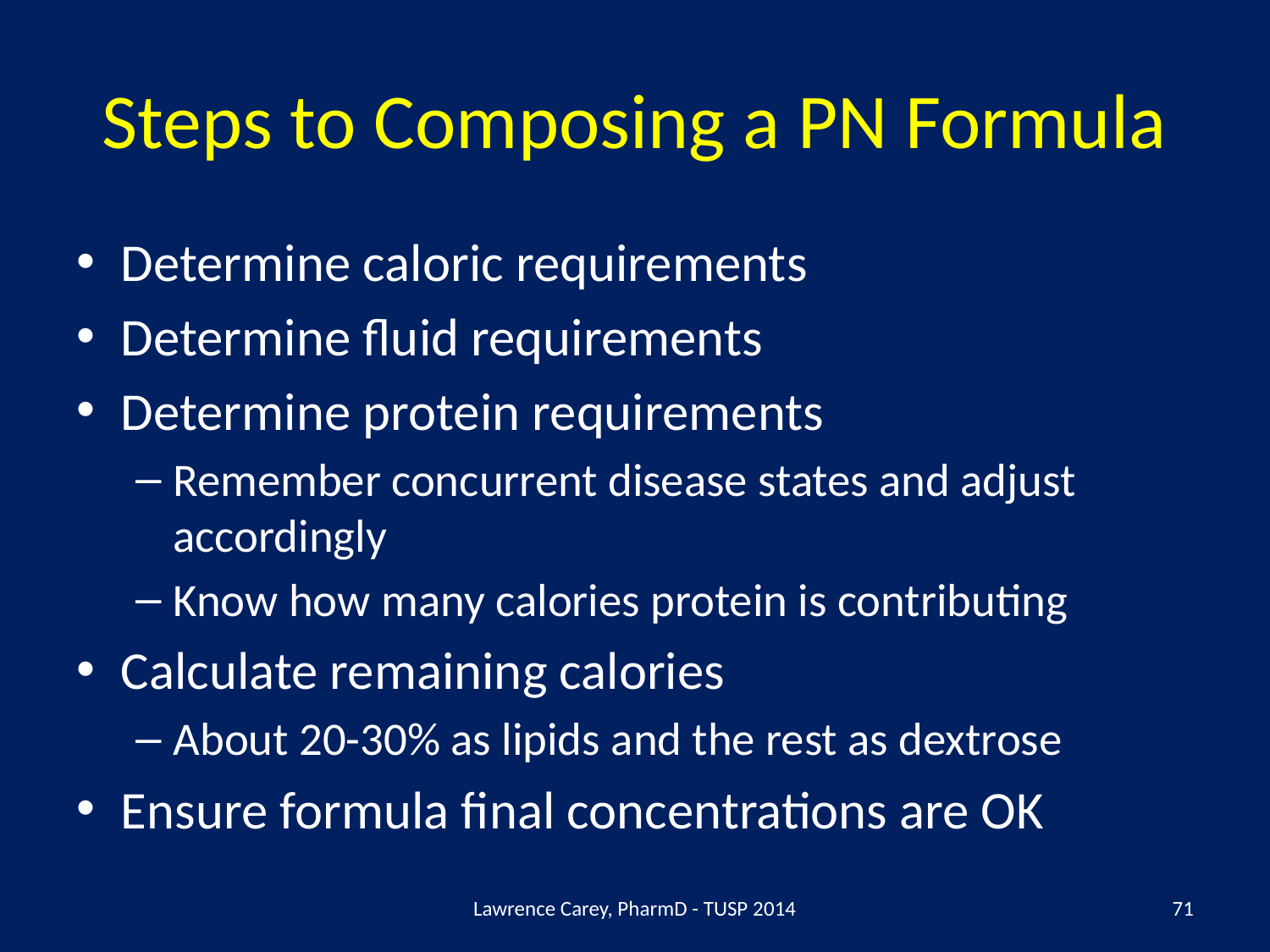

# Steps to Composing a PN Formula
Determine caloric requirements
Determine fluid requirements
Determine protein requirements
Remember concurrent disease states and adjust accordingly
Know how many calories protein is contributing
Calculate remaining calories
About 20-30% as lipids and the rest as dextrose
Ensure formula final concentrations are OK

Lawrence Carey, PharmD - TUSP 2014
71